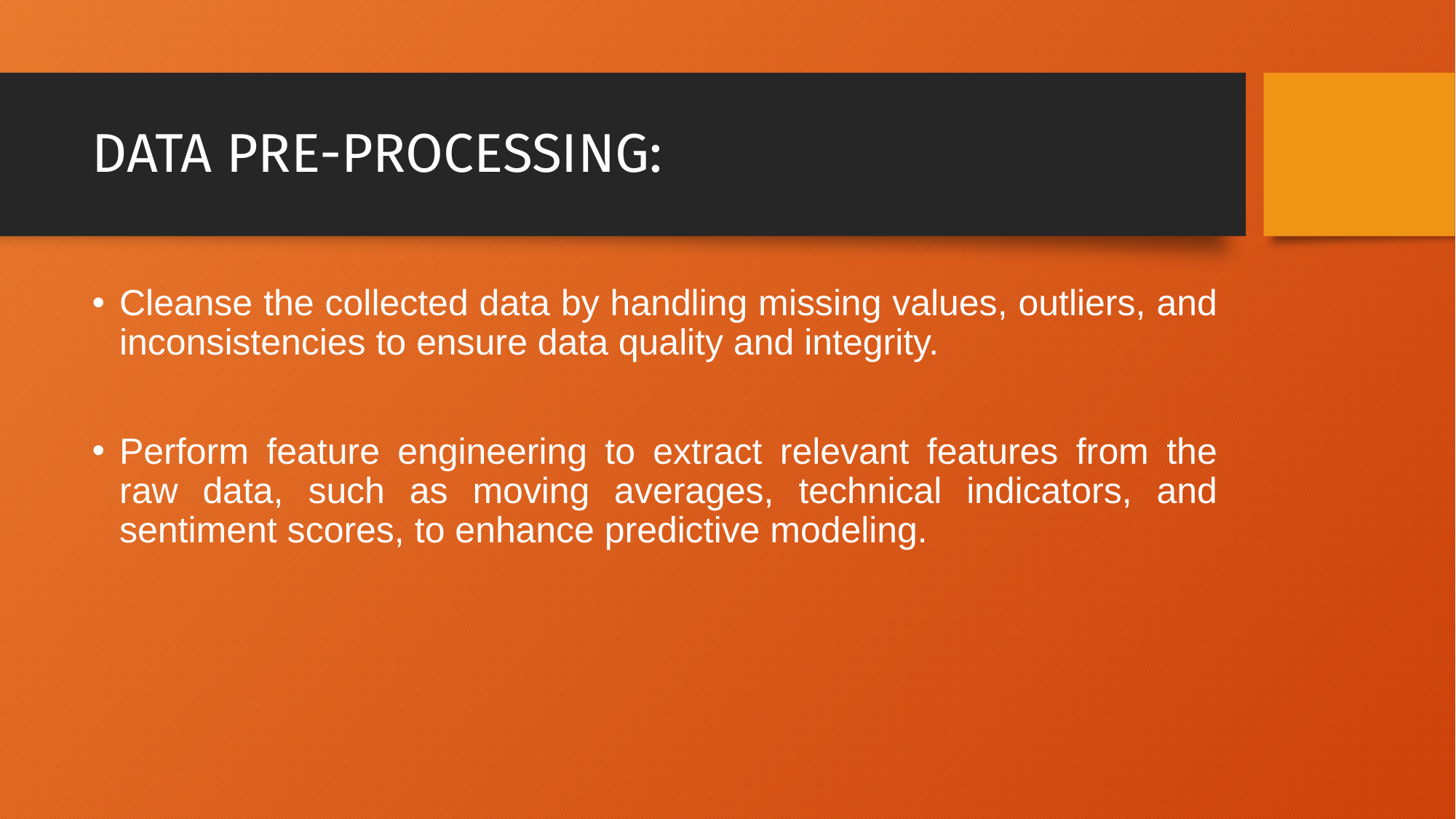

# DATA PRE-PROCESSING:
Cleanse the collected data by handling missing values, outliers, and inconsistencies to ensure data quality and integrity.

Perform feature engineering to extract relevant features from the raw data, such as moving averages, technical indicators, and sentiment scores, to enhance predictive modeling.